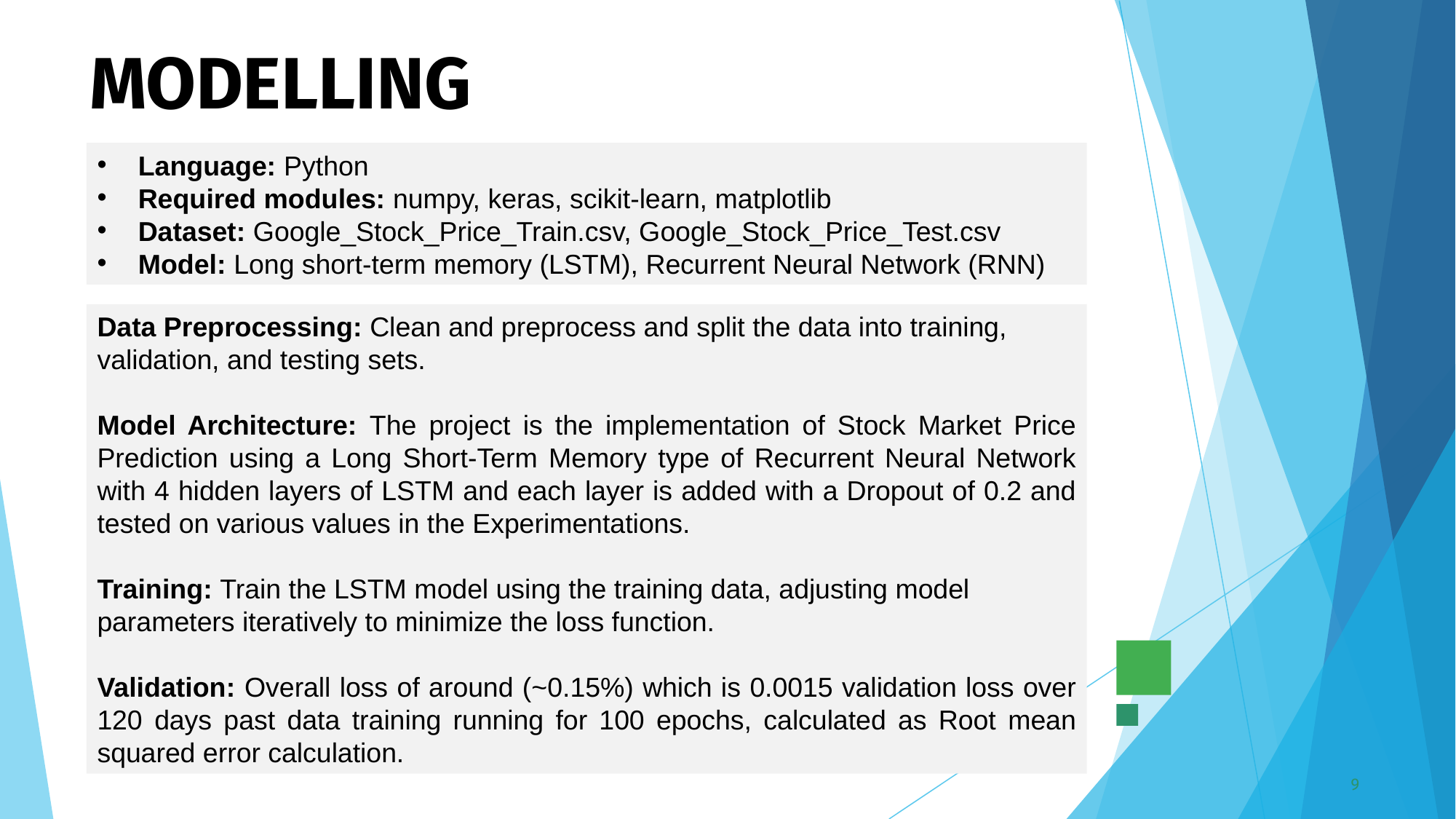

# MODELLING
Language: Python
Required modules: numpy, keras, scikit-learn, matplotlib
Dataset: Google_Stock_Price_Train.csv, Google_Stock_Price_Test.csv
Model: Long short-term memory (LSTM), Recurrent Neural Network (RNN)

Data Preprocessing: Clean and preprocess and split the data into training, validation, and testing sets.

Model Architecture: The project is the implementation of Stock Market Price Prediction using a Long Short-Term Memory type of Recurrent Neural Network with 4 hidden layers of LSTM and each layer is added with a Dropout of 0.2 and tested on various values in the Experimentations.

Training: Train the LSTM model using the training data, adjusting model parameters iteratively to minimize the loss function.

Validation: Overall loss of around (~0.15%) which is 0.0015 validation loss over 120 days past data training running for 100 epochs, calculated as Root mean squared error calculation.

9